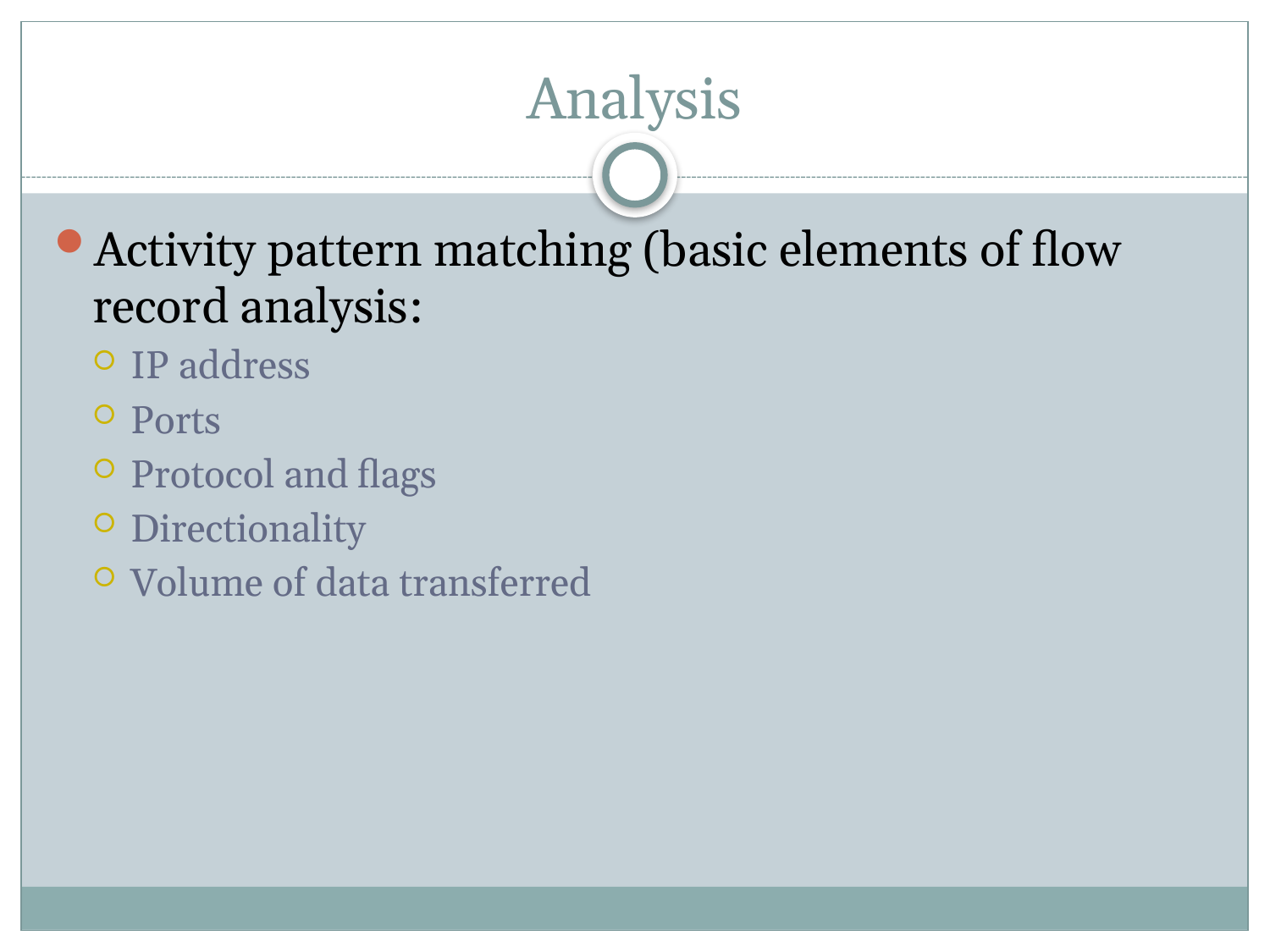

# Analysis
Activity pattern matching (basic elements of flow record analysis:
IP address
Ports
Protocol and flags
Directionality
Volume of data transferred